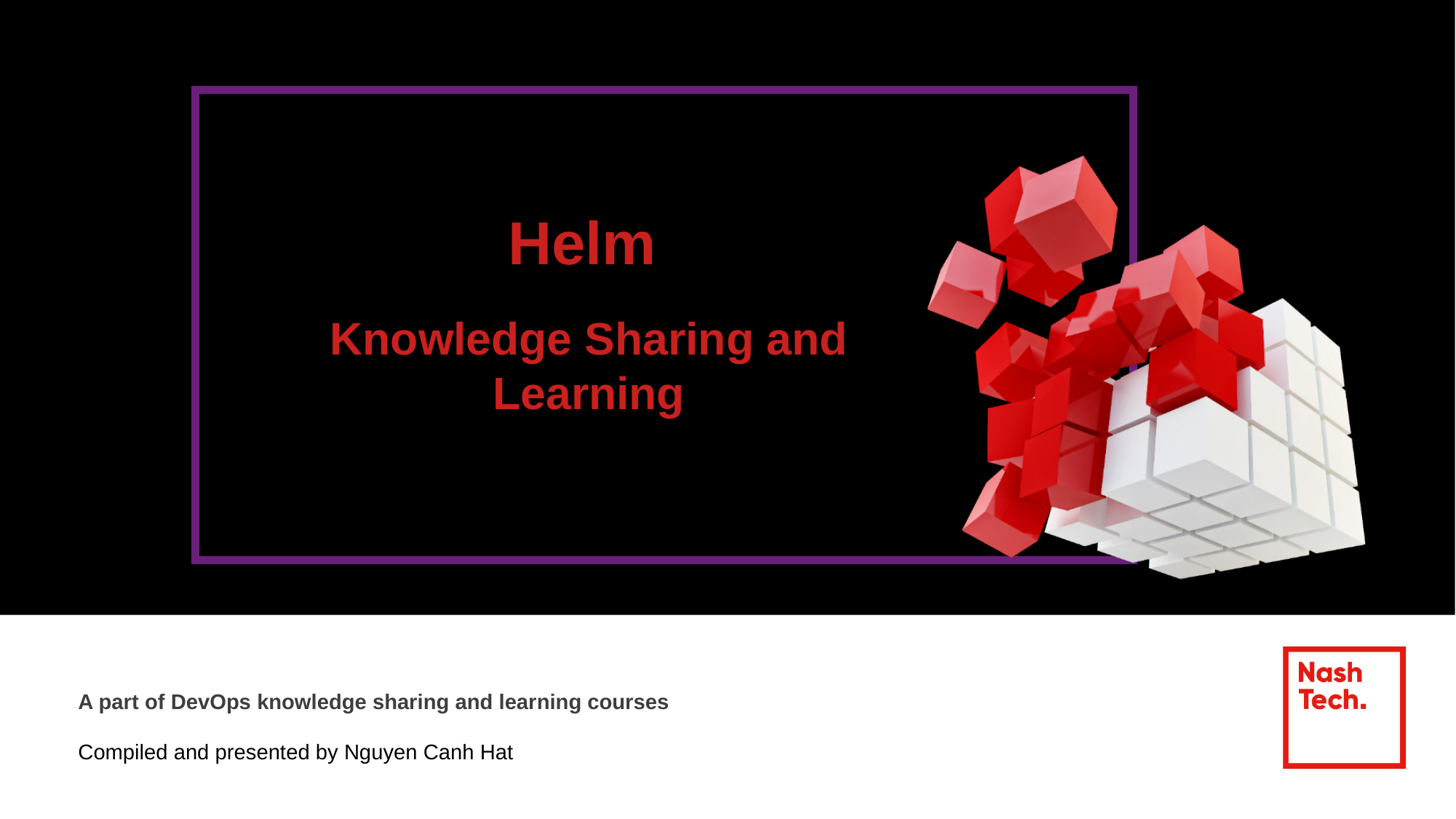

Helm
Knowledge Sharing and Learning
A part of DevOps knowledge sharing and learning courses
Compiled and presented by Nguyen Canh Hat